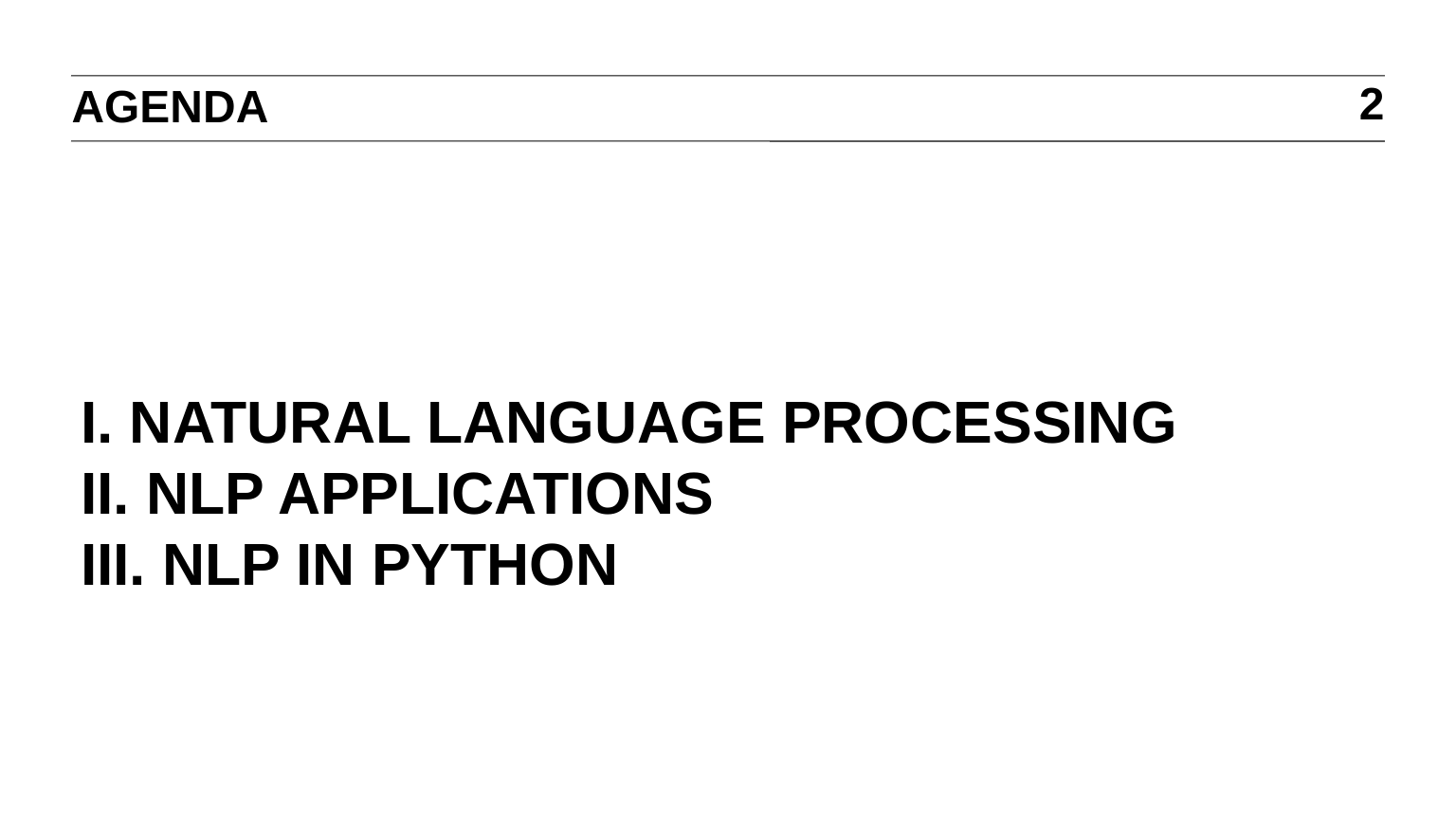

agenda

2
# I. Natural Language Processing II. NLP Applications iII. NLP IN Python